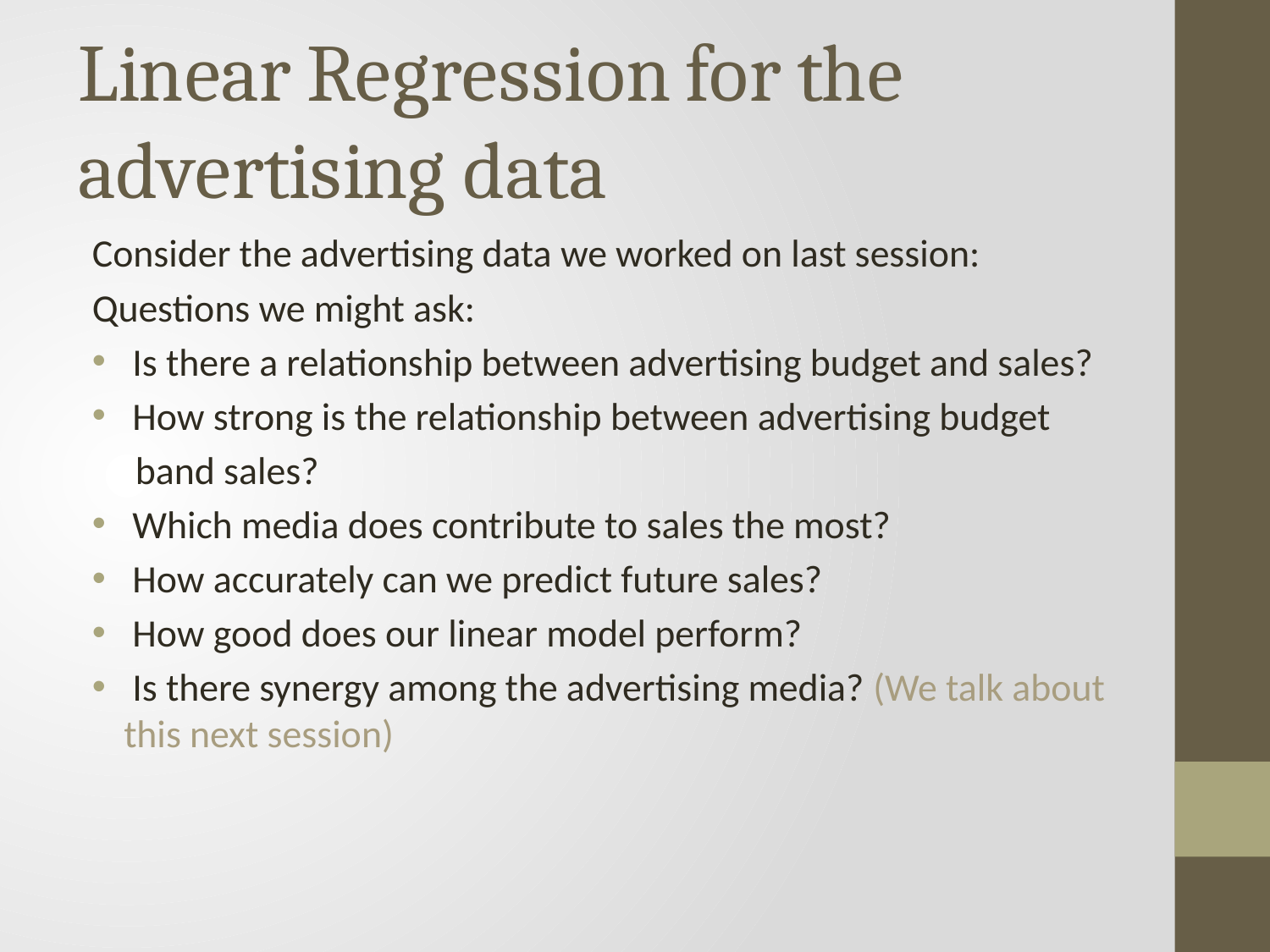

# Linear Regression for the advertising data
Consider the advertising data we worked on last session:
Questions we might ask:
 Is there a relationship between advertising budget and sales?
 How strong is the relationship between advertising budget
     band sales?
 Which media does contribute to sales the most?
 How accurately can we predict future sales?
 How good does our linear model perform?
 Is there synergy among the advertising media? (We talk about this next session)